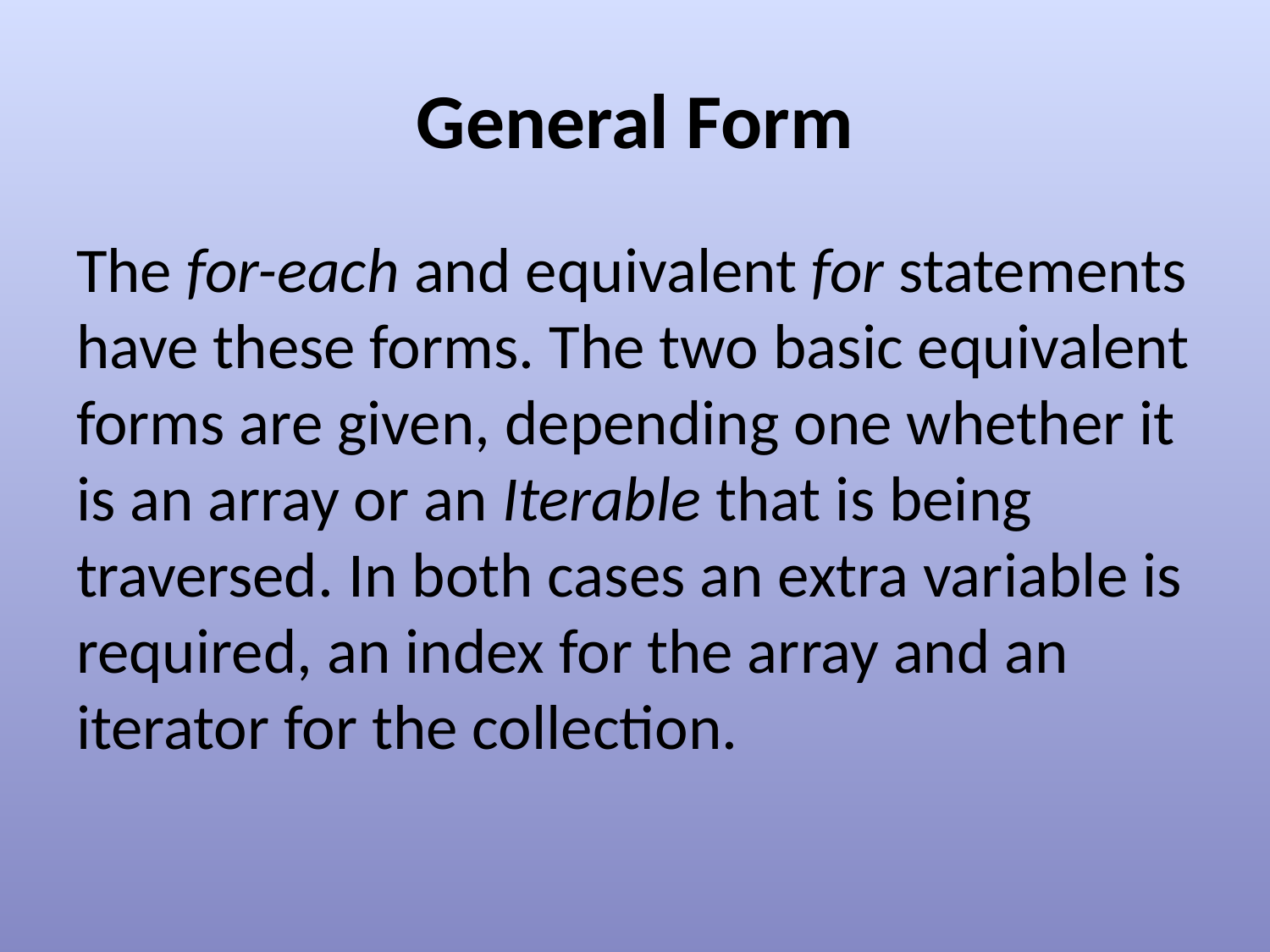

# General Form
The for-each and equivalent for statements have these forms. The two basic equivalent forms are given, depending one whether it is an array or an Iterable that is being traversed. In both cases an extra variable is required, an index for the array and an iterator for the collection.